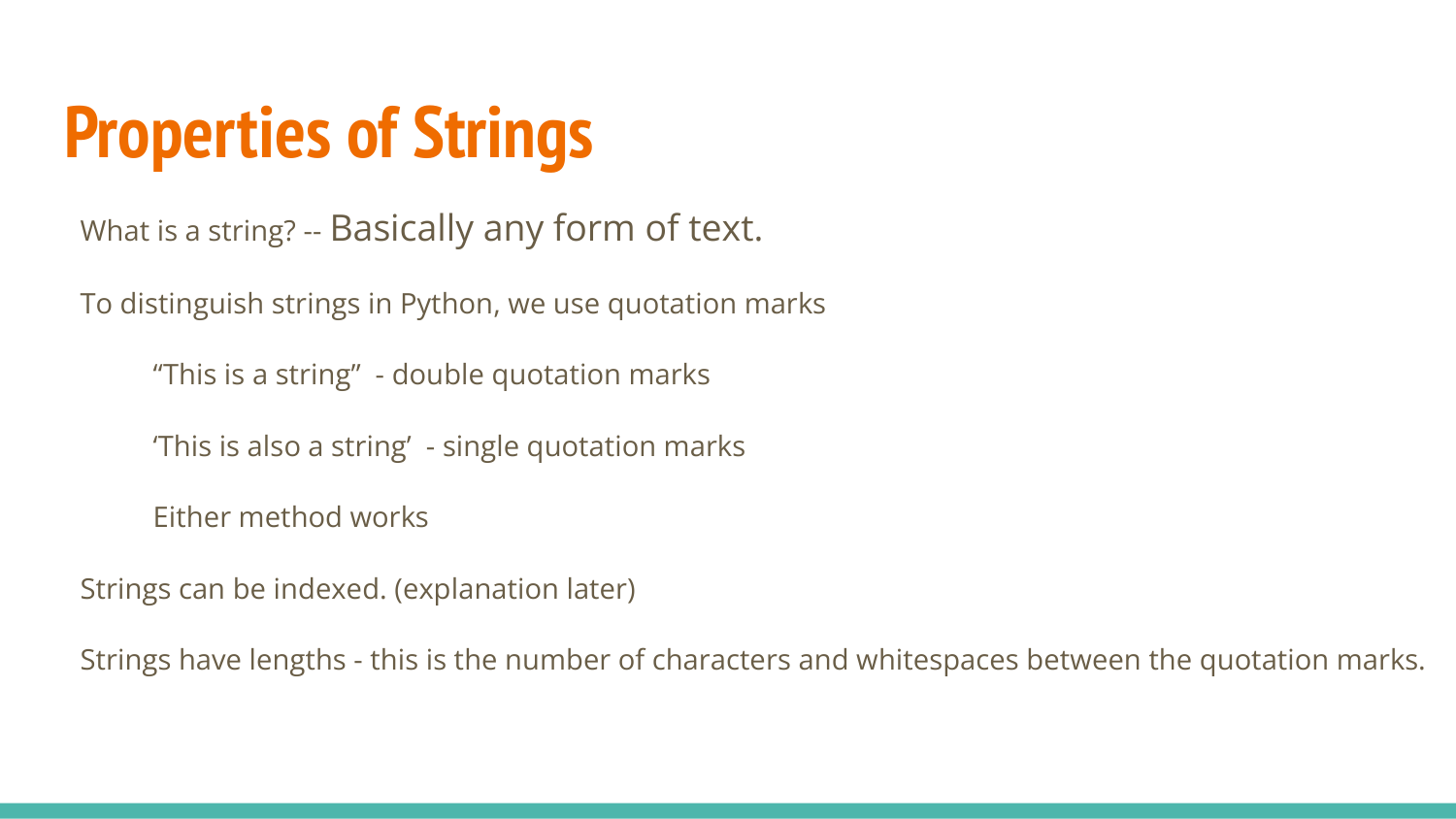

# Properties of Strings
What is a string? -- Basically any form of text.
To distinguish strings in Python, we use quotation marks
“This is a string”  - double quotation marks
‘This is also a string’  - single quotation marks
Either method works
Strings can be indexed. (explanation later)
Strings have lengths - this is the number of characters and whitespaces between the quotation marks.